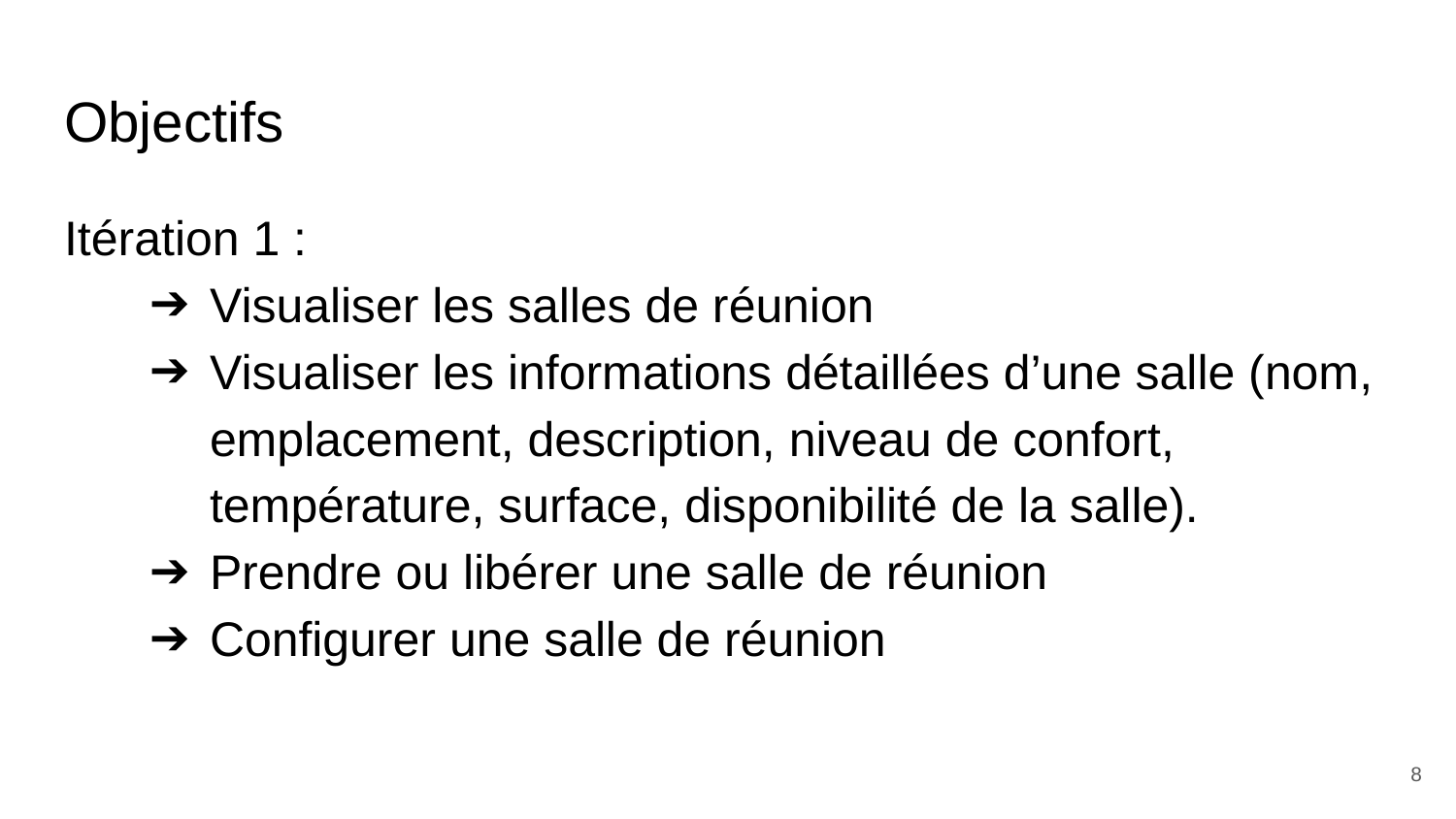

# Objectifs
Itération 1 :
Visualiser les salles de réunion
Visualiser les informations détaillées d’une salle (nom, emplacement, description, niveau de confort, température, surface, disponibilité de la salle).
Prendre ou libérer une salle de réunion
Configurer une salle de réunion
8